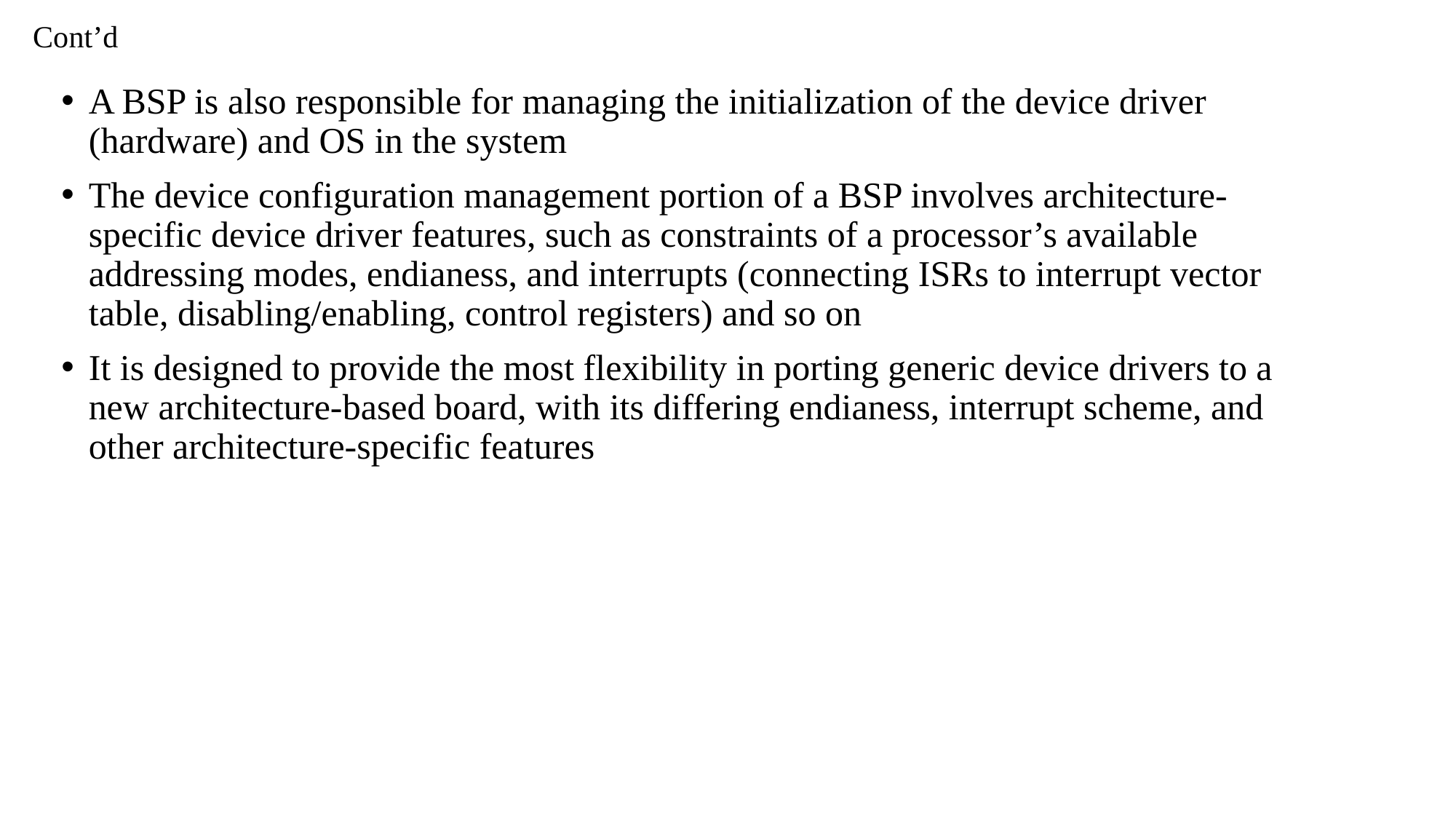

# Cont’d
A BSP is also responsible for managing the initialization of the device driver (hardware) and OS in the system
The device configuration management portion of a BSP involves architecture-specific device driver features, such as constraints of a processor’s available addressing modes, endianess, and interrupts (connecting ISRs to interrupt vector table, disabling/enabling, control registers) and so on
It is designed to provide the most flexibility in porting generic device drivers to a new architecture-based board, with its differing endianess, interrupt scheme, and other architecture-specific features